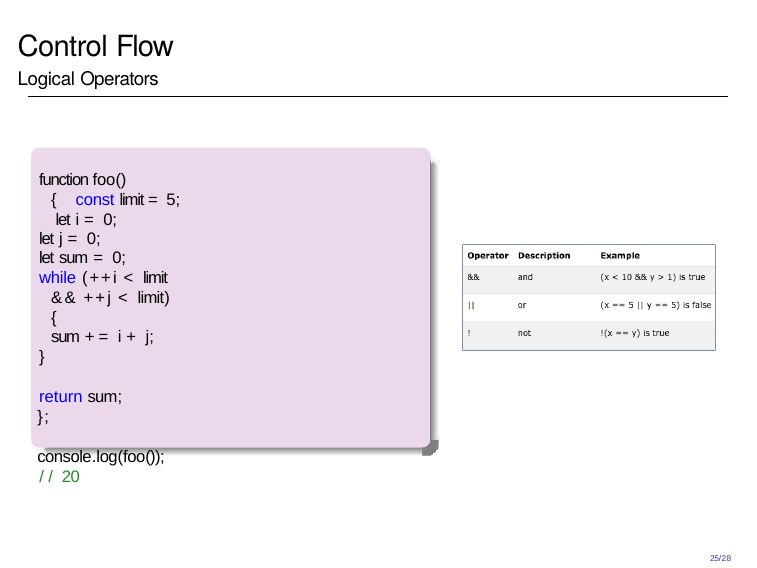

# Control Flow
Logical Operators

function foo() {  const limit = 5;  let i = 0;
let j = 0;
let sum = 0;
while (++i < limit && ++j < limit) {
sum += i + j;
}

return sum;
};

console.log(foo());   // 20

25/28